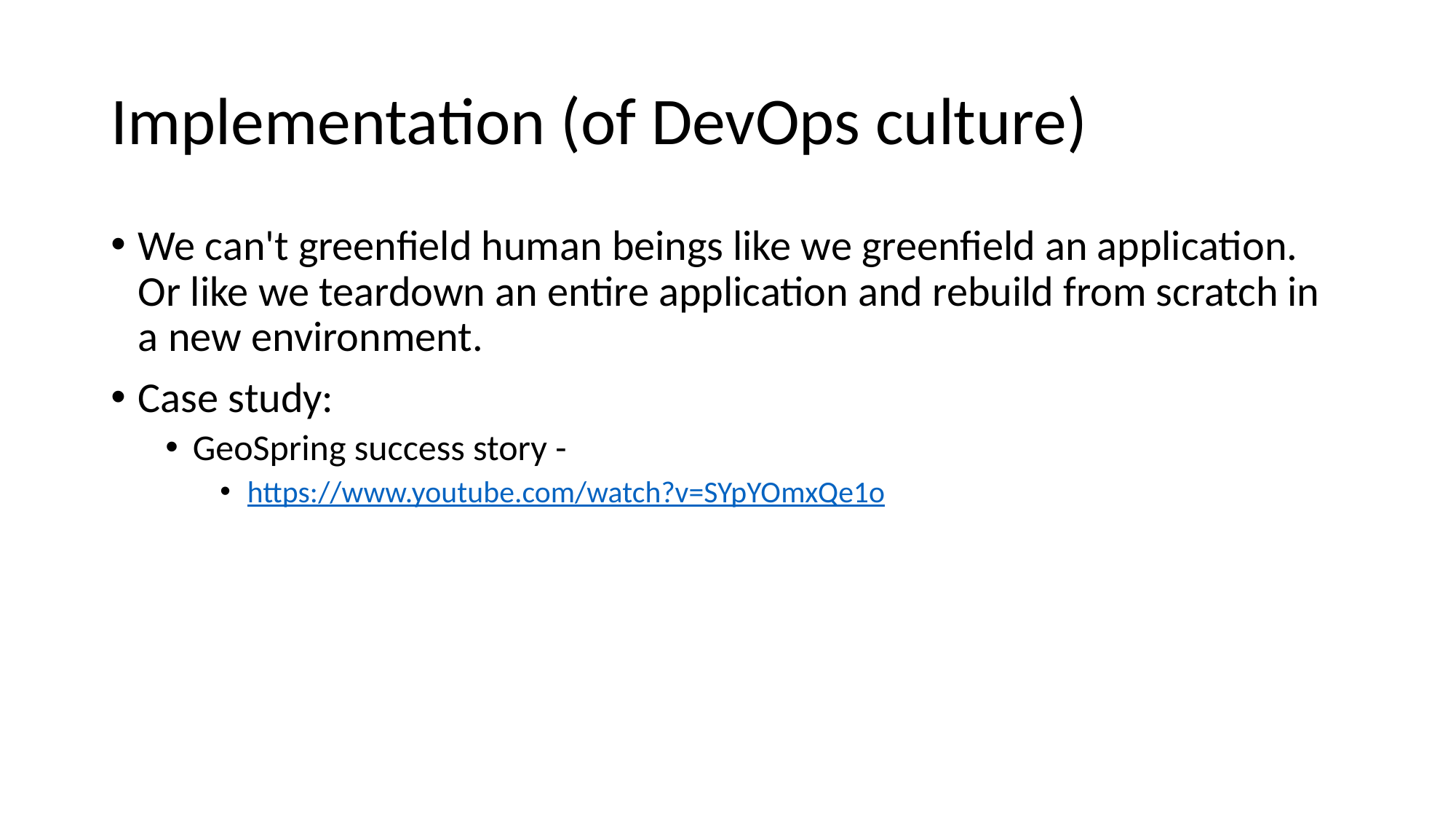

# Implementation (of DevOps culture)
We can't greenfield human beings like we greenfield an application. Or like we teardown an entire application and rebuild from scratch in a new environment.
Case study:
GeoSpring success story -
https://www.youtube.com/watch?v=SYpYOmxQe1o